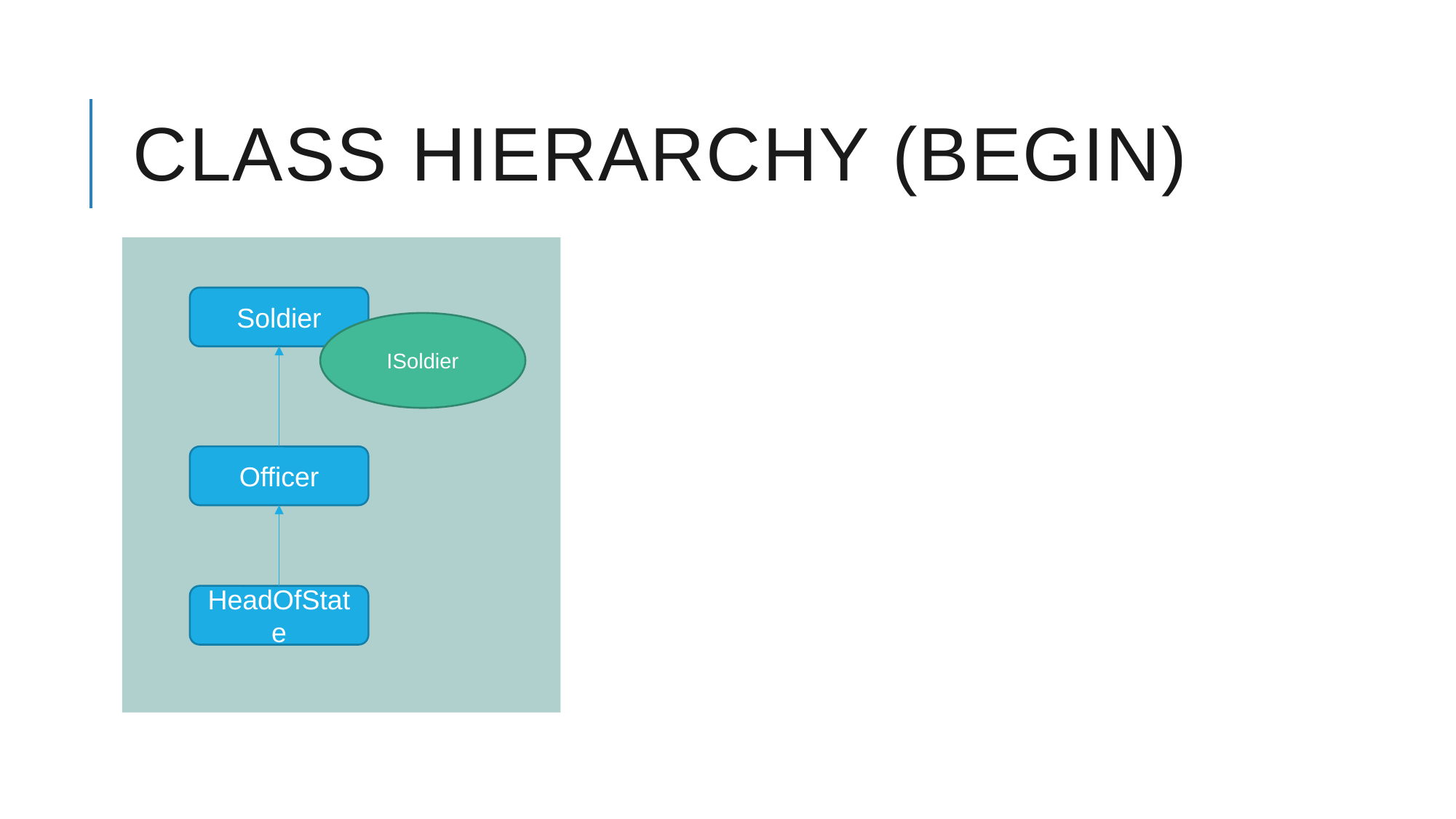

# Class Hierarchy (begin)

Soldier
ISoldier
Officer
HeadOfState